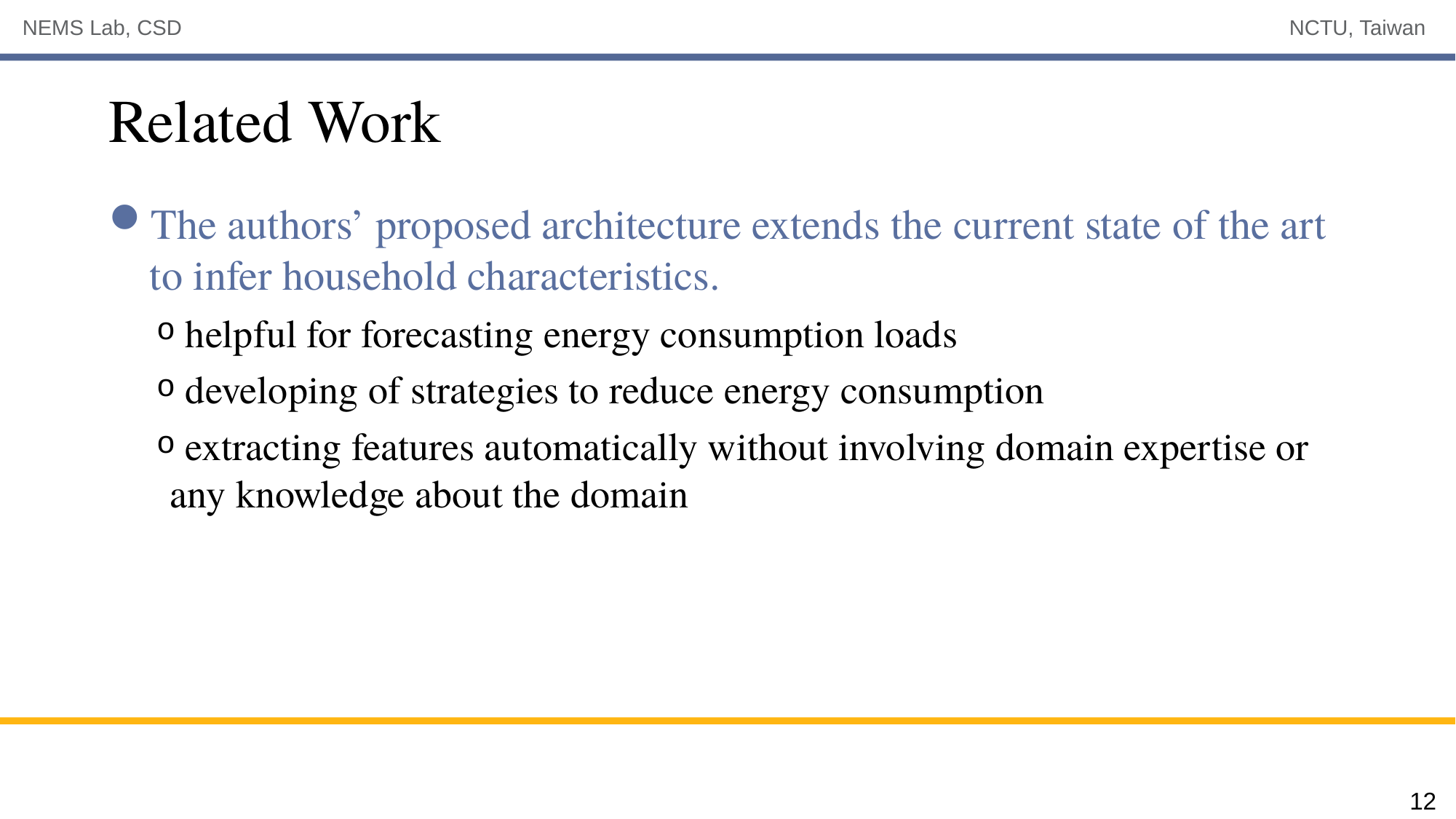

# Related Work
The authors’ proposed architecture extends the current state of the art to infer household characteristics.
 helpful for forecasting energy consumption loads
 developing of strategies to reduce energy consumption
 extracting features automatically without involving domain expertise or any knowledge about the domain
12